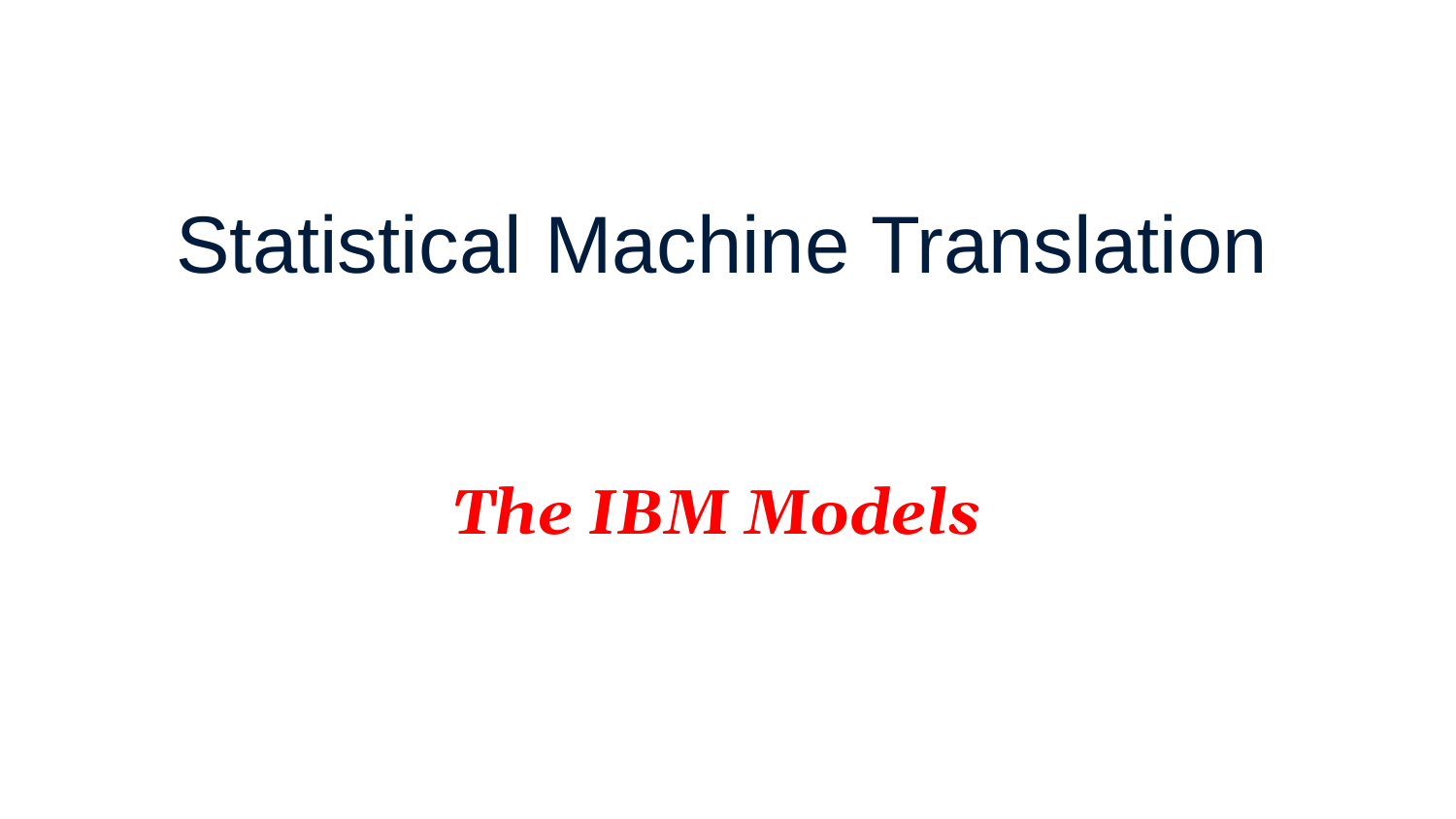

# Statistical Machine Translation
The IBM Models